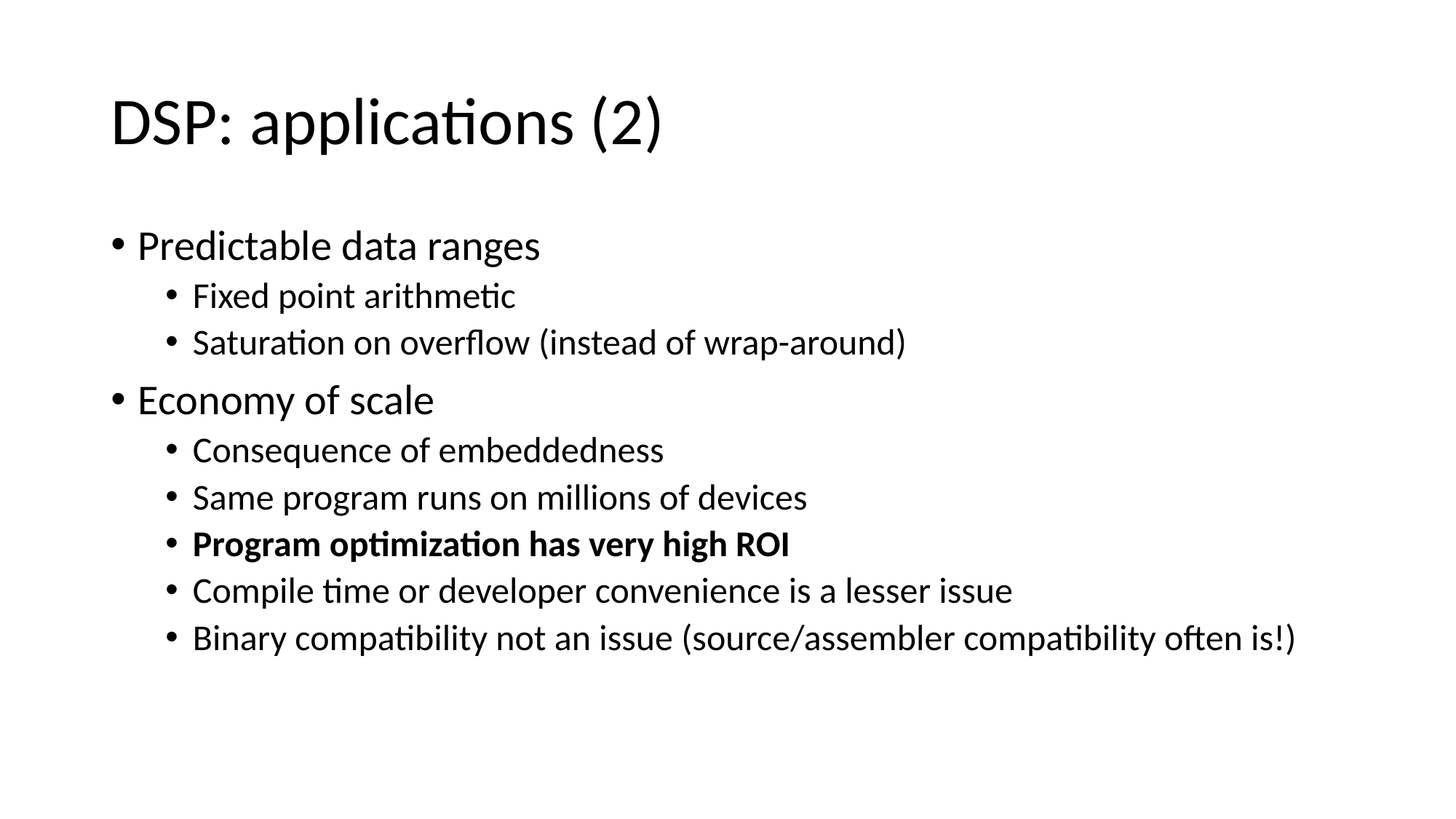

# DSP: applications (2)
Predictable data ranges
Fixed point arithmetic
Saturation on overflow (instead of wrap-around)
Economy of scale
Consequence of embeddedness
Same program runs on millions of devices
Program optimization has very high ROI
Compile time or developer convenience is a lesser issue
Binary compatibility not an issue (source/assembler compatibility often is!)